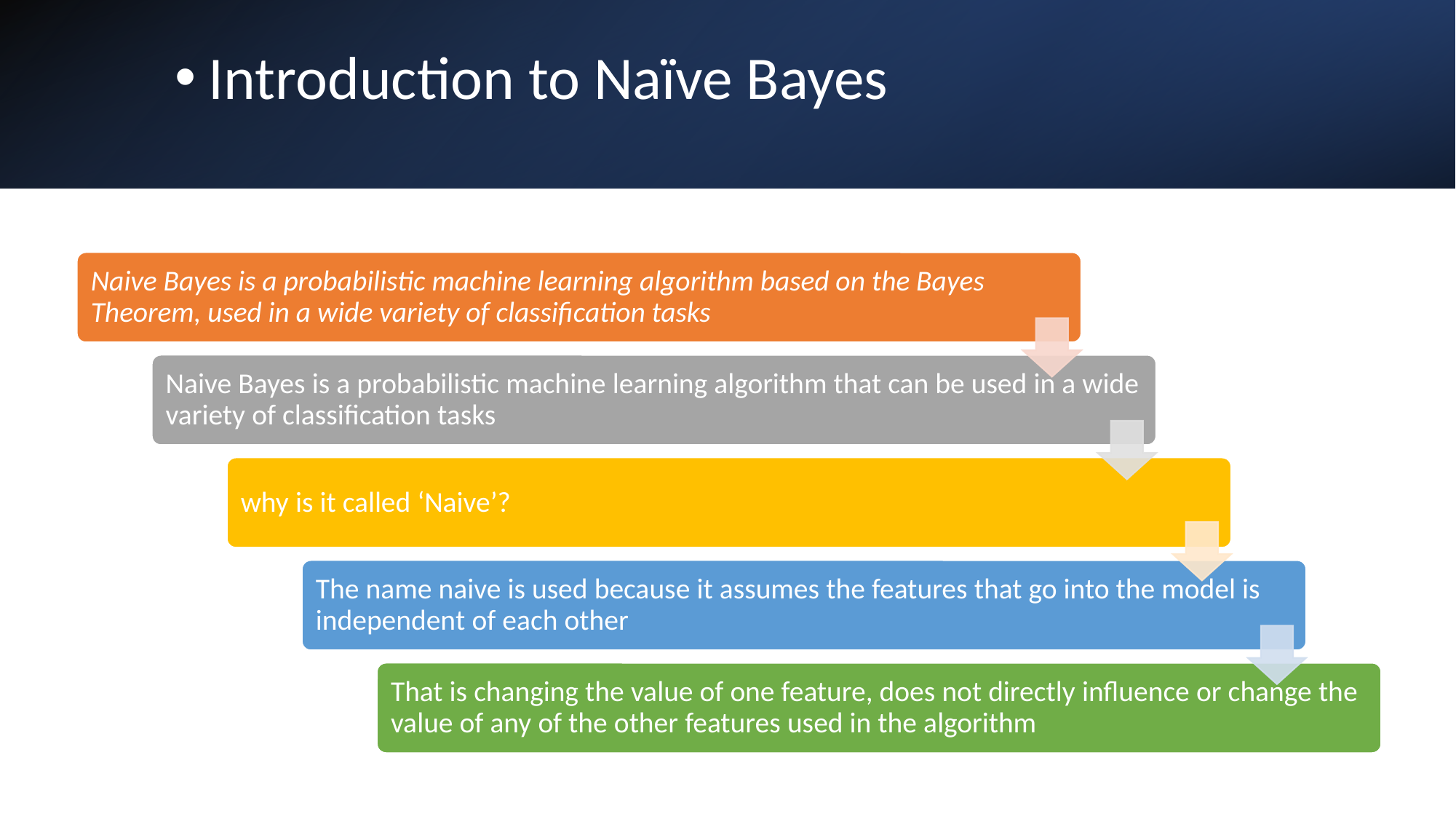

# Introduction to Naïve Bayes

Naive Bayes is a probabilistic machine learning algorithm based on the Bayes Theorem, used in a wide variety of classification tasks
Naive Bayes is a probabilistic machine learning algorithm that can be used in a wide variety of classification tasks
why is it called ‘Naive’?
The name naive is used because it assumes the features that go into the model is independent of each other
That is changing the value of one feature, does not directly influence or change the value of any of the other features used in the algorithm